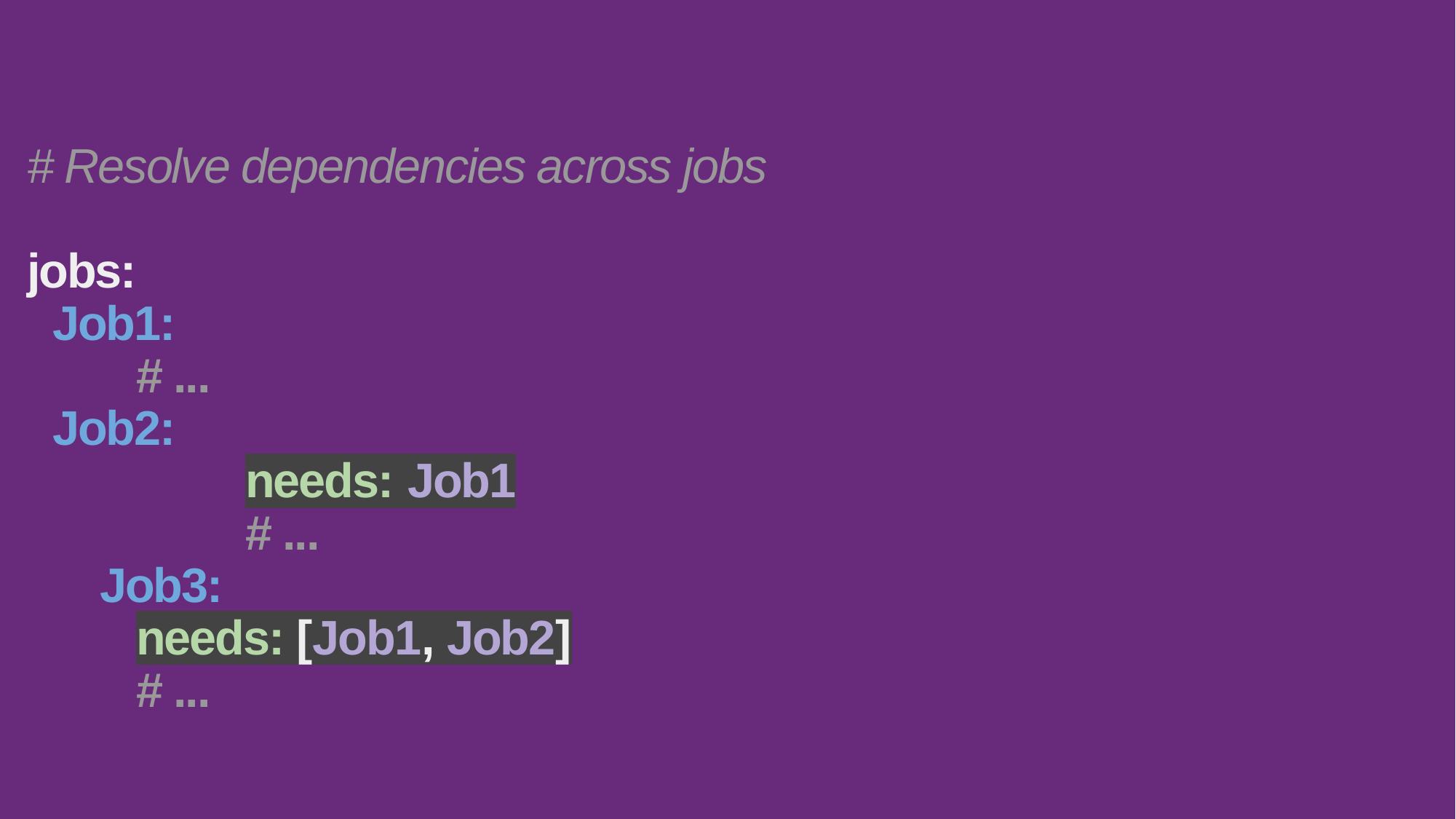

# Resolve dependencies across jobs

jobs:
  Job1:
	# ...
  Job2:
		needs: Job1
		# ...
Job3:
	needs: [Job1, Job2]
	# ...